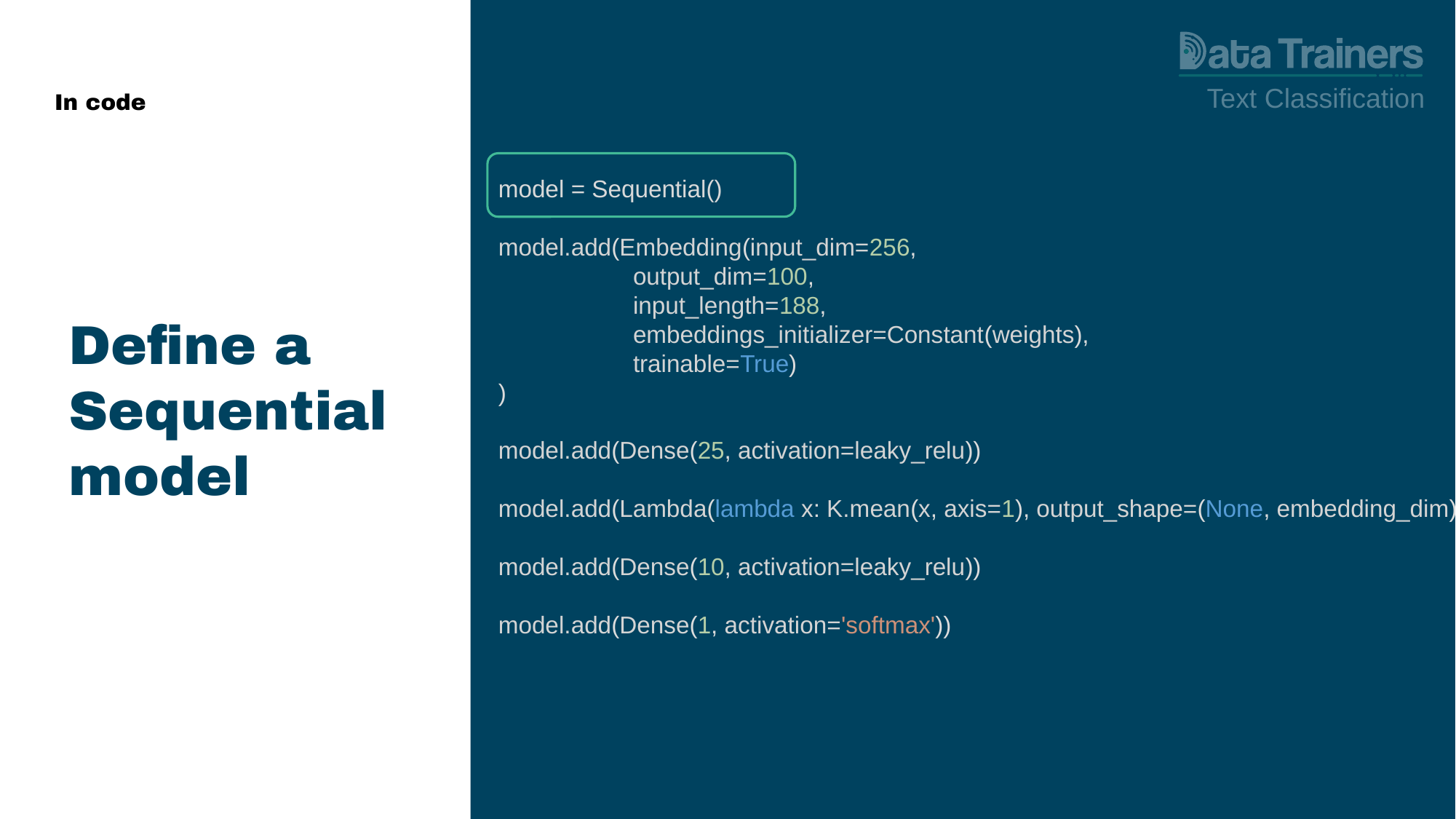

Text Classification
# In code

model = Sequential()

model.add(Embedding(input_dim=256,
                    output_dim=100,
                    input_length=188,
                    embeddings_initializer=Constant(weights),
                    trainable=True)
)

model.add(Dense(25, activation=leaky_relu))

model.add(Lambda(lambda x: K.mean(x, axis=1), output_shape=(None, embedding_dim)))

model.add(Dense(10, activation=leaky_relu))

model.add(Dense(1, activation='softmax'))
Define a
Sequential
model